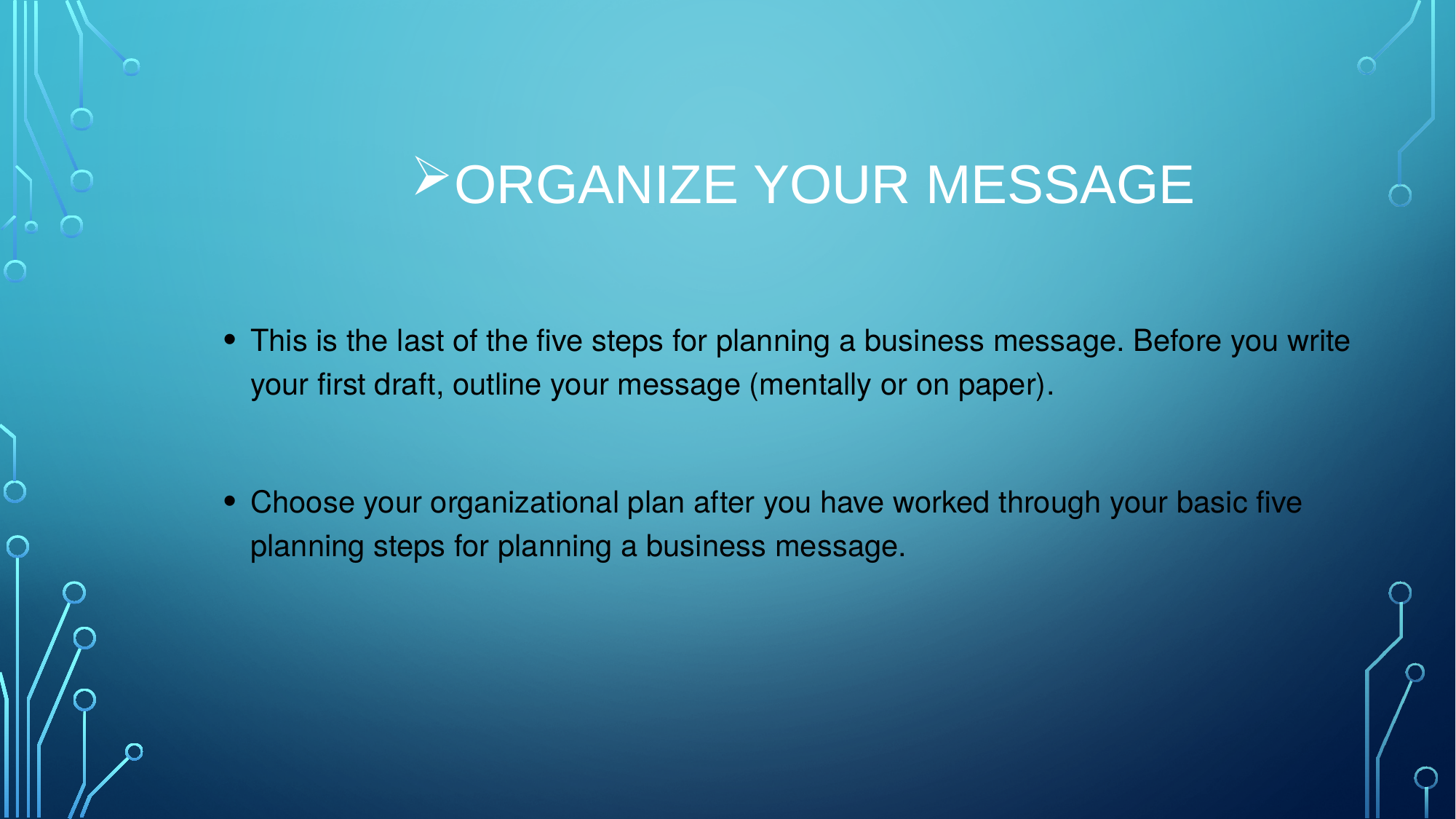

# Organize your message
This is the last of the five steps for planning a business message. Before you write your first draft, outline your message (mentally or on paper).

Choose your organizational plan after you have worked through your basic five planning steps for planning a business message.